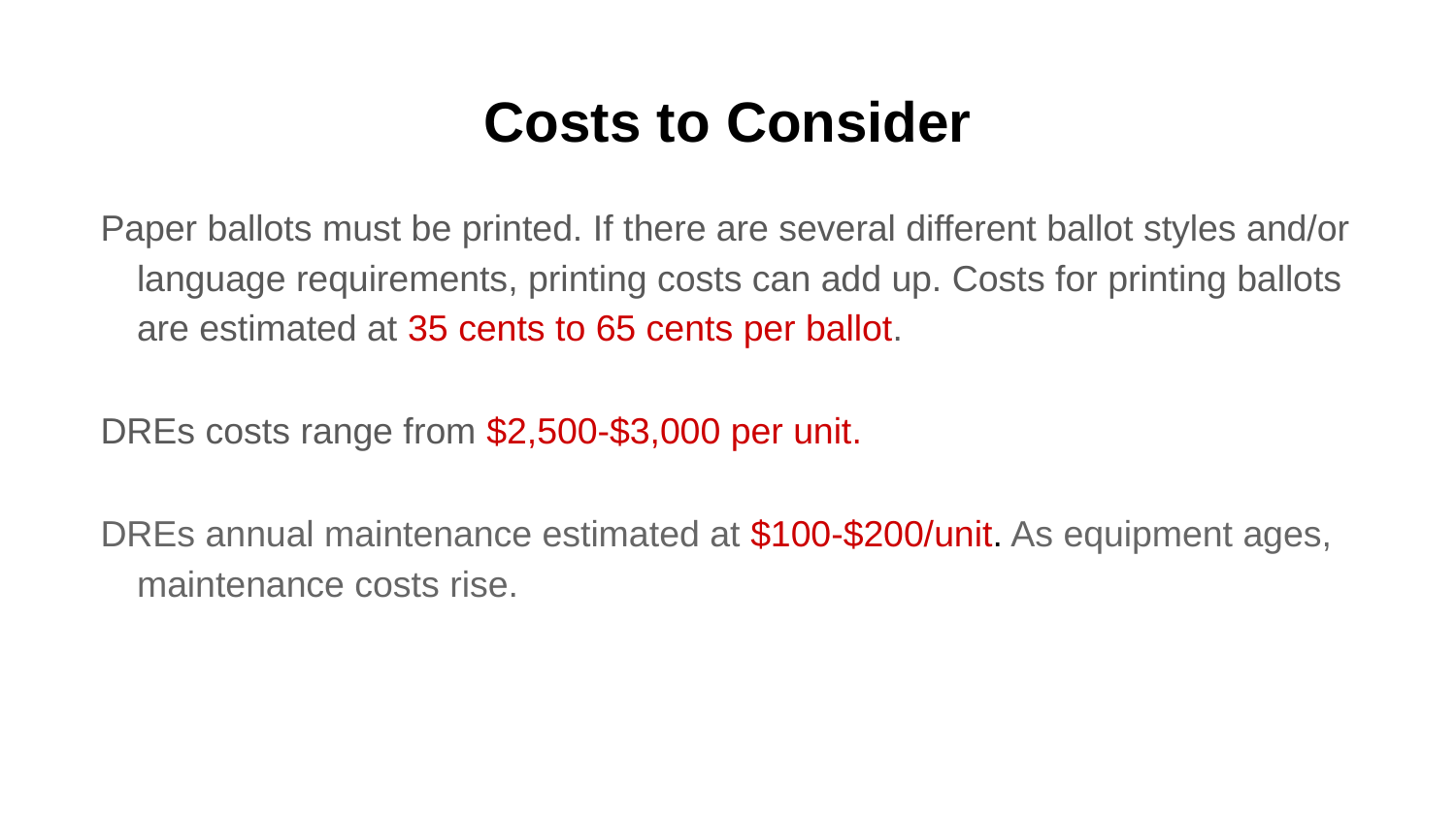

# Costs to Consider
Paper ballots must be printed. If there are several different ballot styles and/or language requirements, printing costs can add up. Costs for printing ballots are estimated at 35 cents to 65 cents per ballot.
DREs costs range from $2,500-$3,000 per unit.
DREs annual maintenance estimated at $100-$200/unit. As equipment ages, maintenance costs rise.